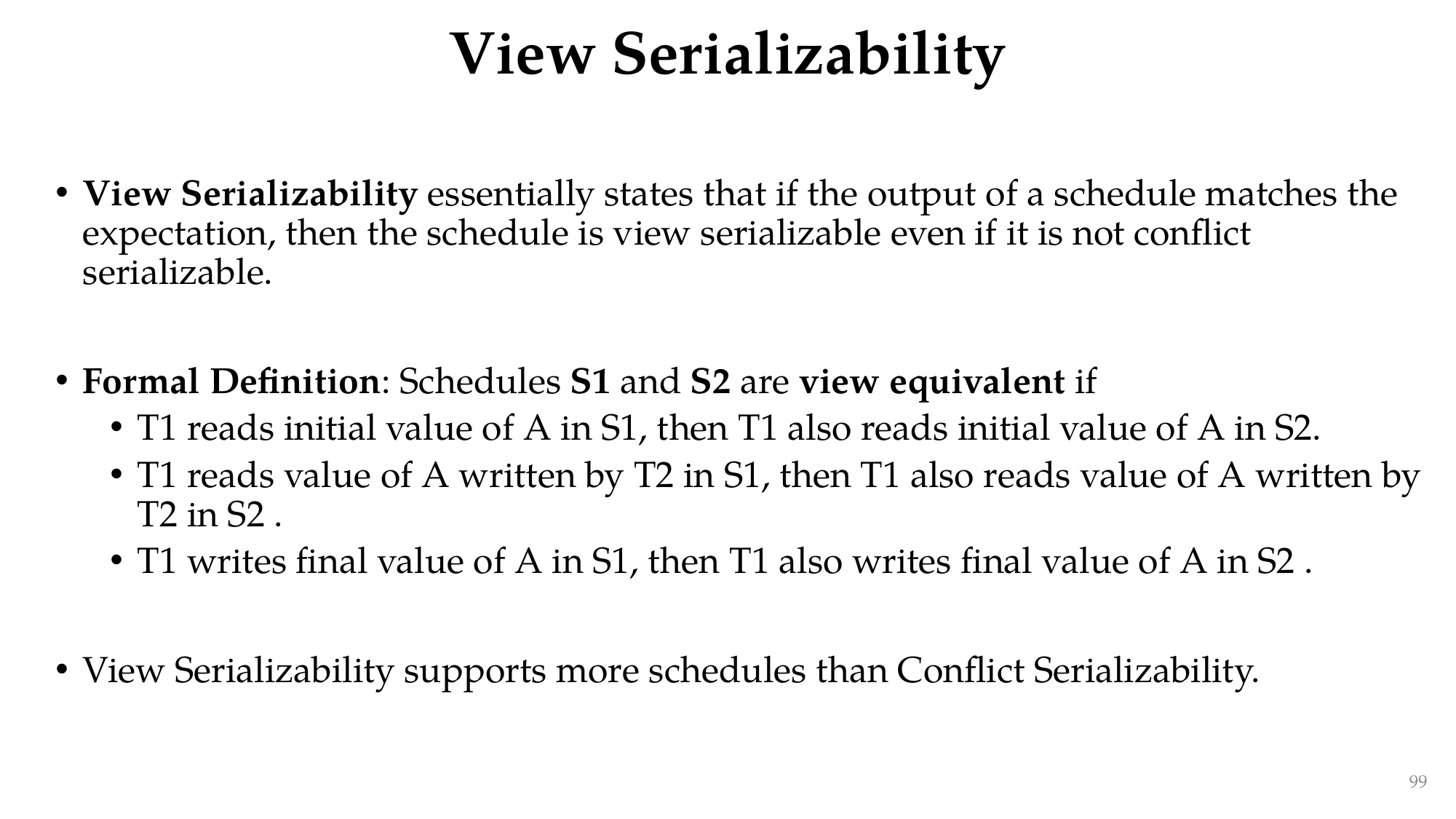

# View Serializability
View Serializability essentially states that if the output of a schedule matches the expectation, then the schedule is view serializable even if it is not conflict serializable.

Formal Definition: Schedules S1 and S2 are view equivalent if
T1 reads initial value of A in S1, then T1 also reads initial value of A in S2.
T1 reads value of A written by T2 in S1, then T1 also reads value of A written by T2 in S2 .
T1 writes final value of A in S1, then T1 also writes final value of A in S2 .

View Serializability supports more schedules than Conflict Serializability.
99